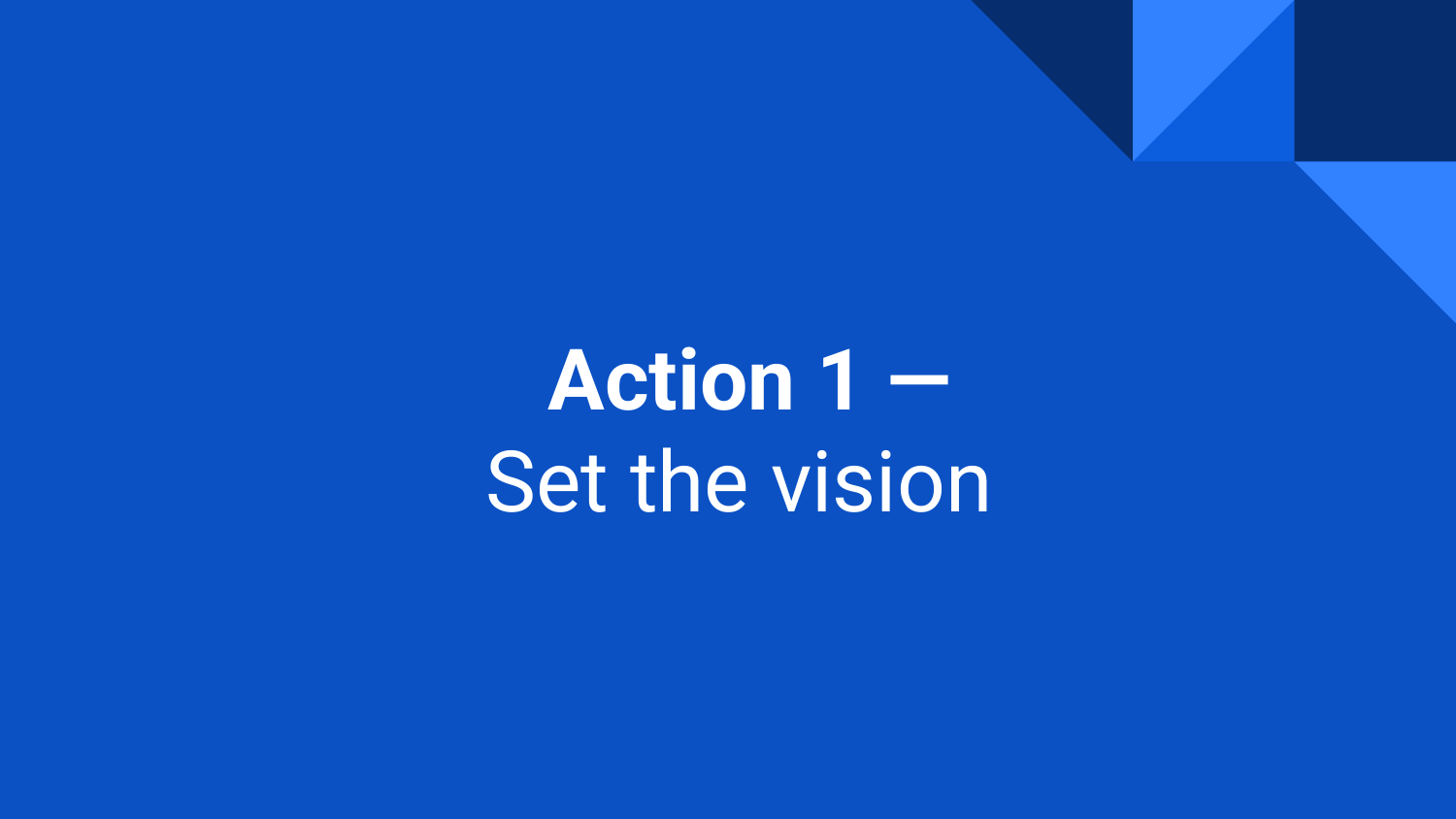

# Action 1 —
Set the vision